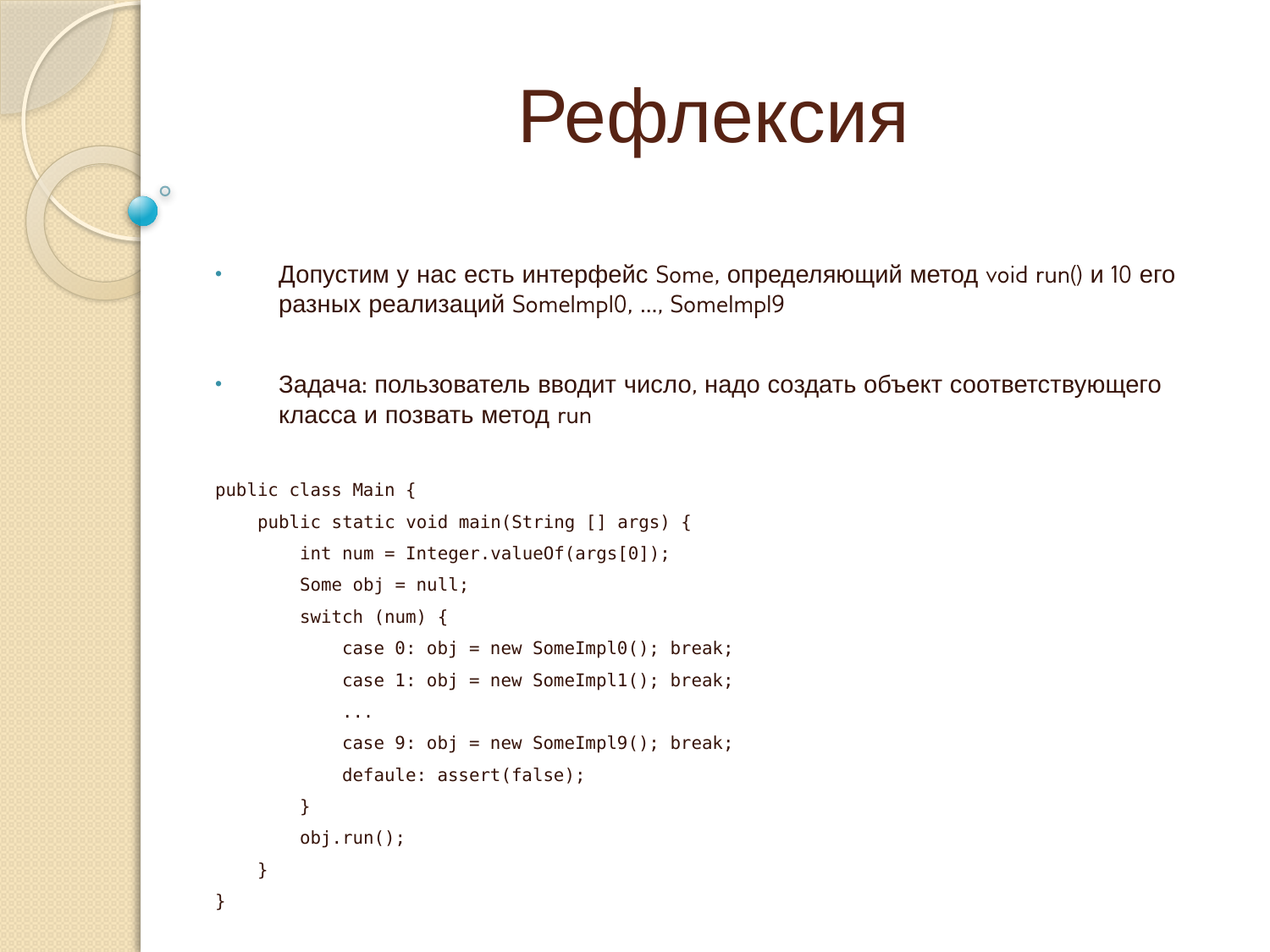

# Рефлексия
Допустим у нас есть интерфейс Some, определяющий метод void run() и 10 его разных реализаций SomeImpl0, …, SomeImpl9

Задача: пользователь вводит число, надо создать объект соответствующего класса и позвать метод run

public class Main {
    public static void main(String [] args) {
        int num = Integer.valueOf(args[0]);
        Some obj = null;
        switch (num) {
            case 0: obj = new SomeImpl0(); break;
            case 1: obj = new SomeImpl1(); break;
            ...
            case 9: obj = new SomeImpl9(); break;
            defaule: assert(false);
        }
        obj.run();
    }
}